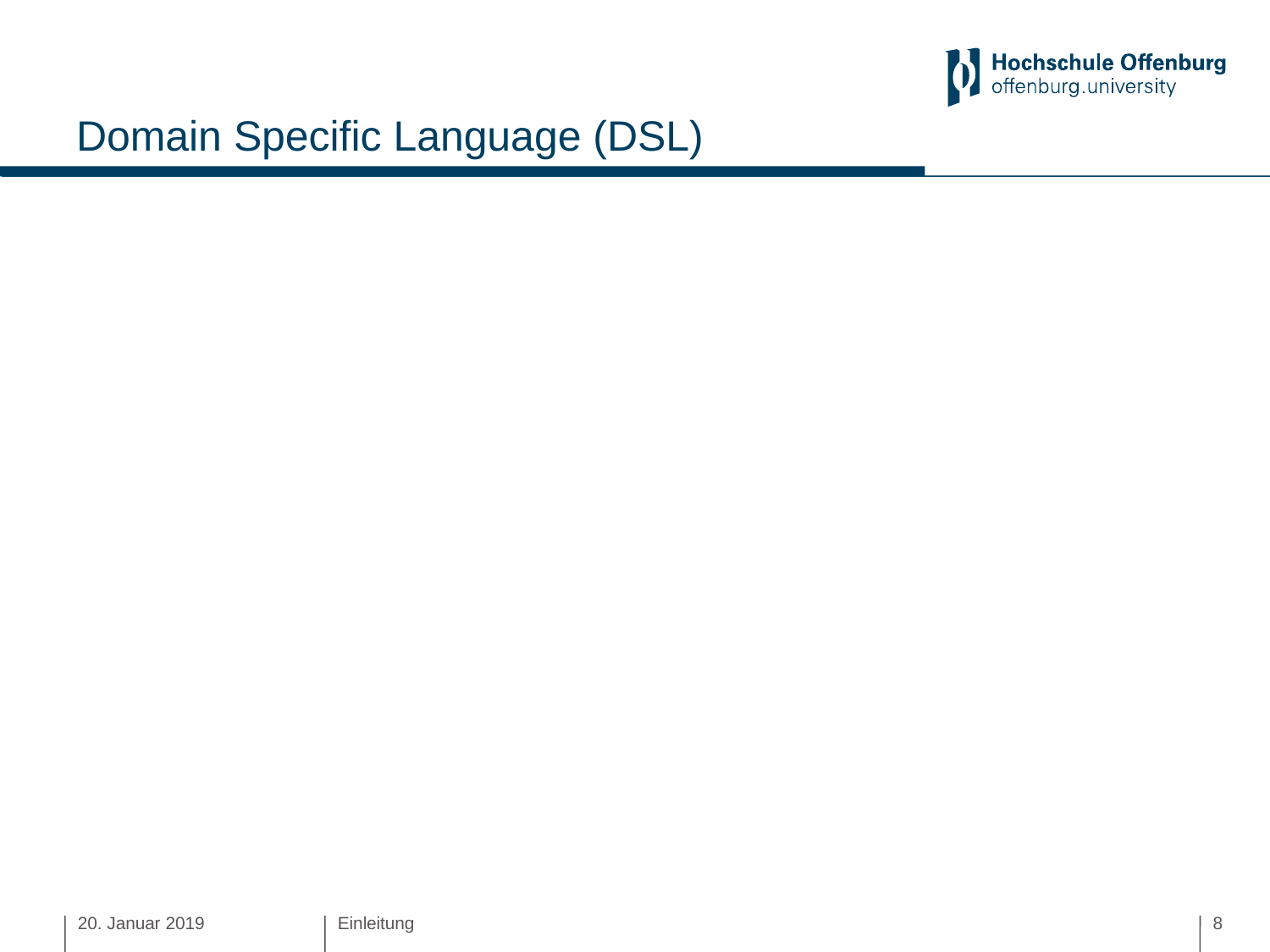

# Domain Specific Language (DSL)

20. Januar 2019
Einleitung
8